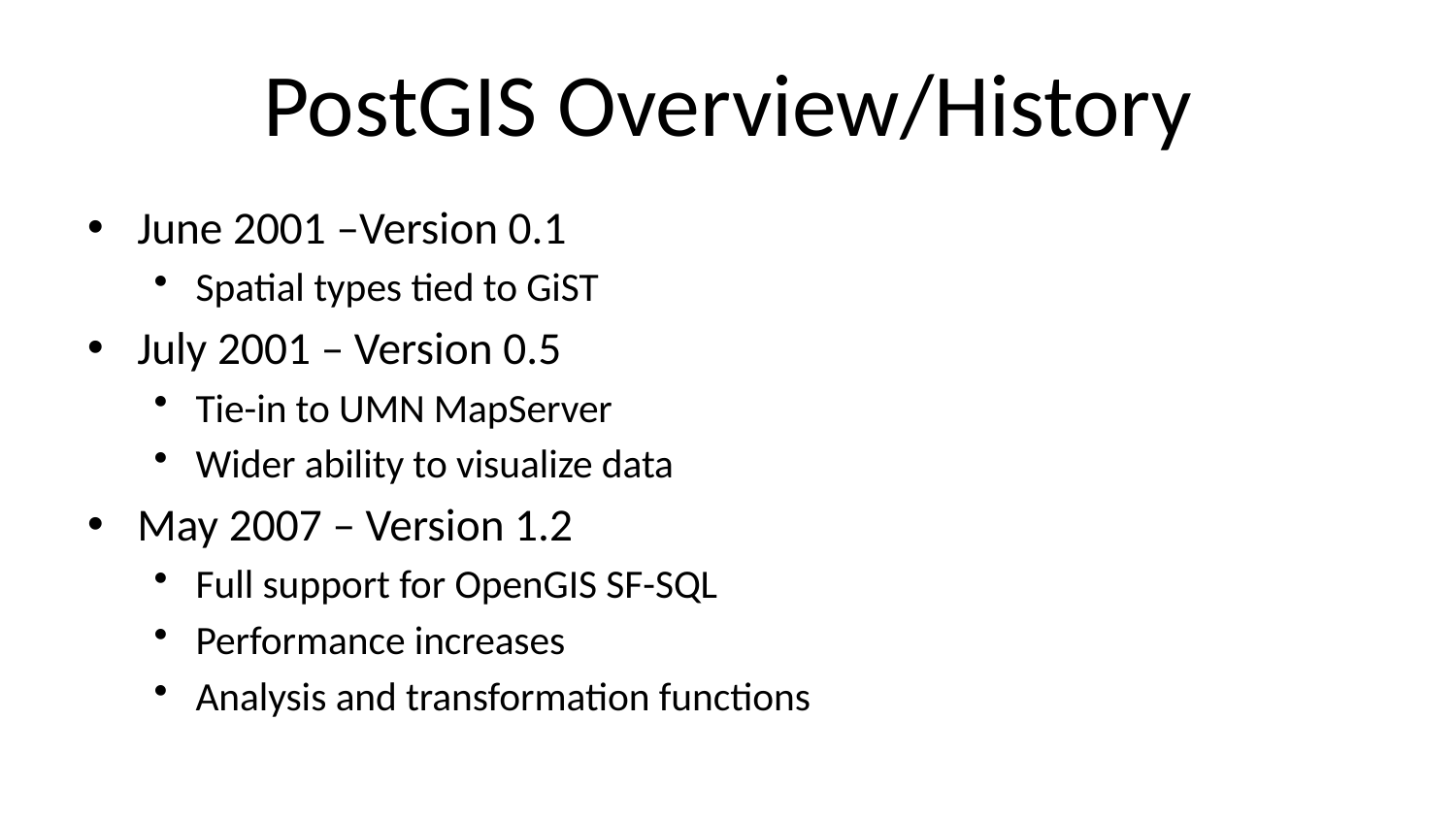

# PostGIS Overview/History
June 2001 –Version 0.1
Spatial types tied to GiST
July 2001 – Version 0.5
Tie-in to UMN MapServer
Wider ability to visualize data
May 2007 – Version 1.2
Full support for OpenGIS SF-SQL
Performance increases
Analysis and transformation functions